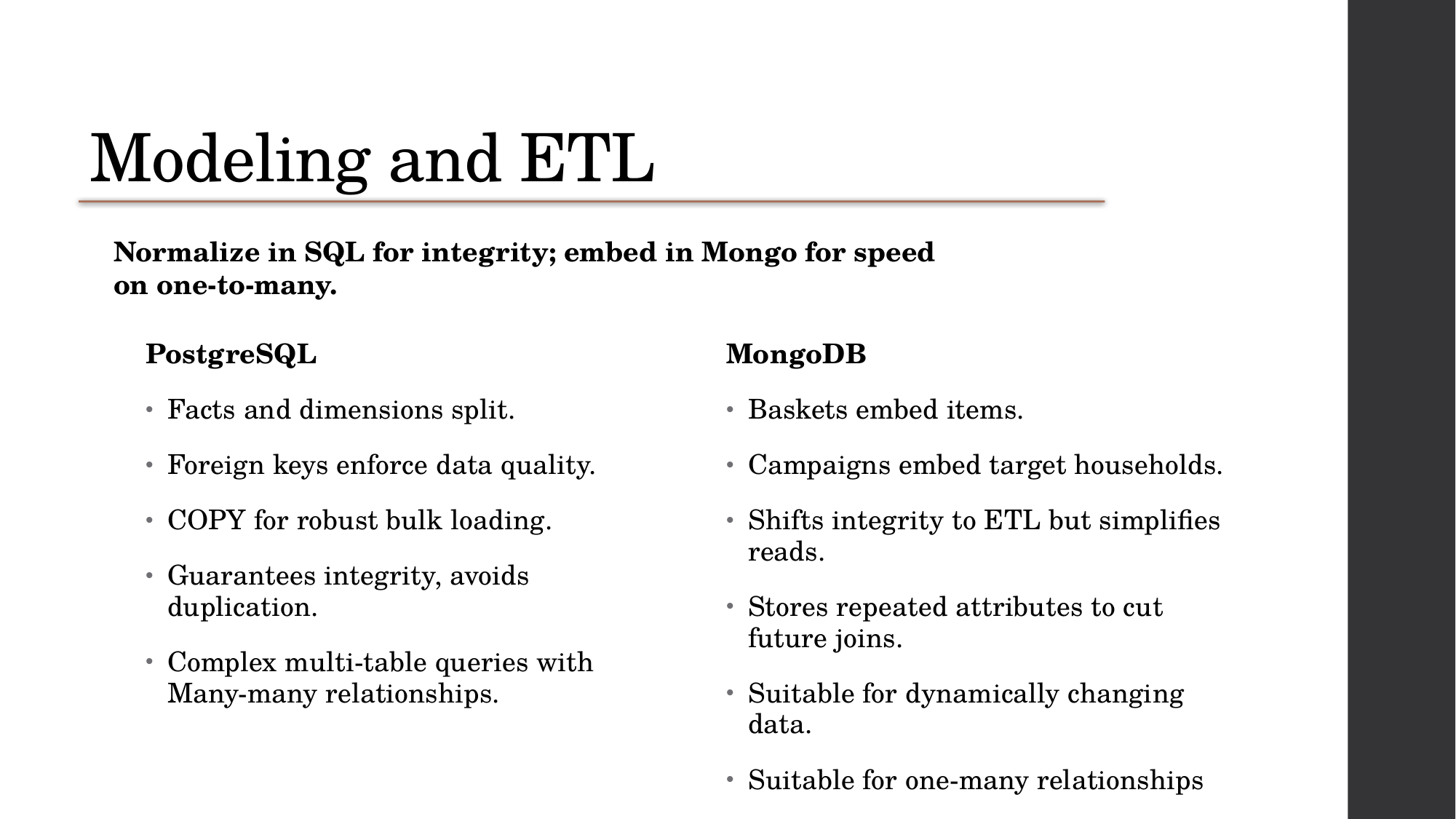

# Modeling and ETL
Normalize in SQL for integrity; embed in Mongo for speed on one-to-many.
PostgreSQL
Facts and dimensions split.
Foreign keys enforce data quality.
COPY for robust bulk loading.
Guarantees integrity, avoids duplication.
Complex multi-table queries with Many-many relationships.

MongoDB
Baskets embed items.
Campaigns embed target households.
Shifts integrity to ETL but simplifies reads.
Stores repeated attributes to cut future joins.
Suitable for dynamically changing data.
Suitable for one-many relationships